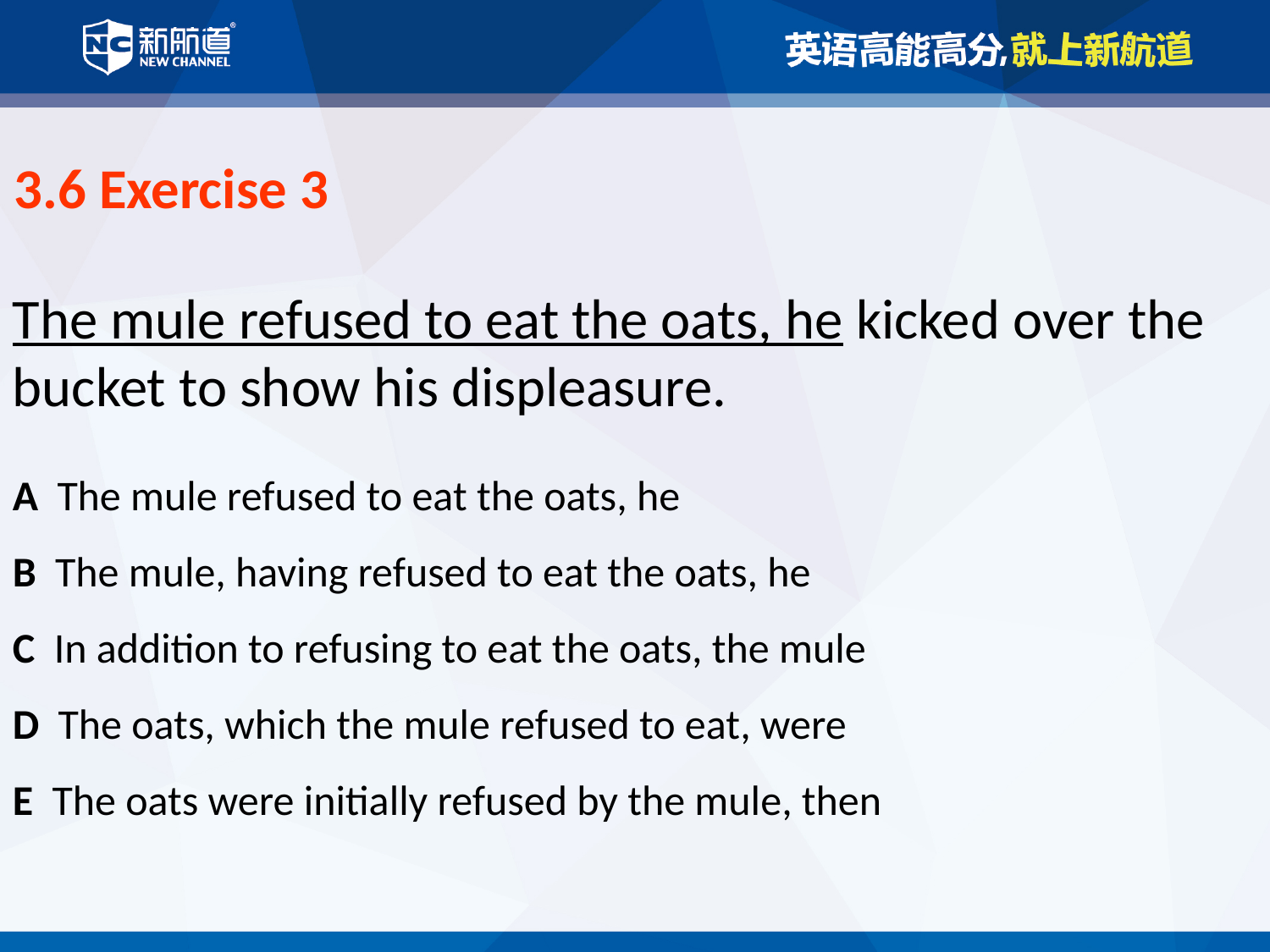

3.6 Exercise 3
The mule refused to eat the oats, he kicked over the bucket to show his displeasure.

A  The mule refused to eat the oats, he
B  The mule, having refused to eat the oats, he
C  In addition to refusing to eat the oats, the mule
D  The oats, which the mule refused to eat, were
E  The oats were initially refused by the mule, then